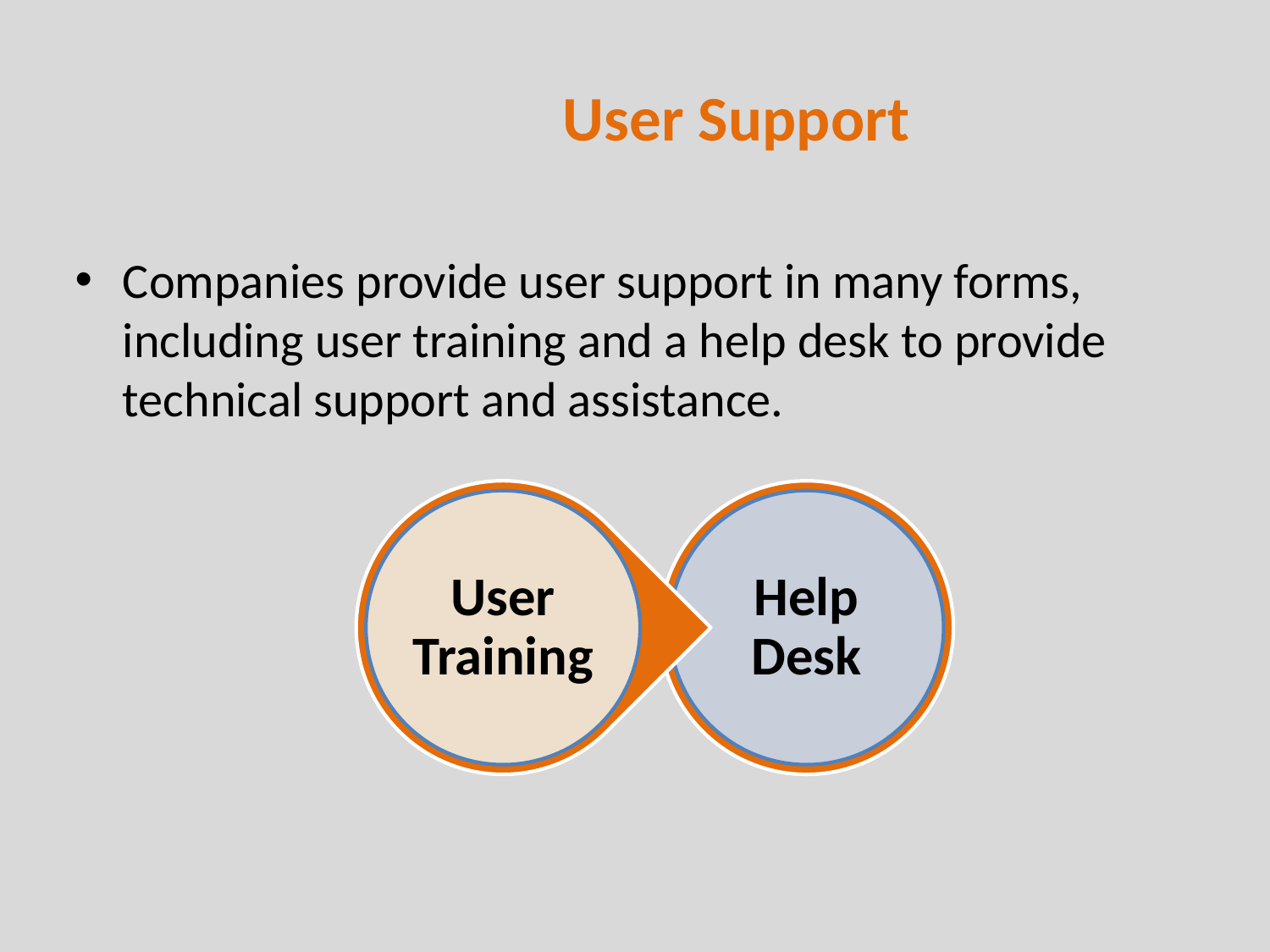

# User Support
Companies provide user support in many forms, including user training and a help desk to provide technical support and assistance.
Help Desk
User Training